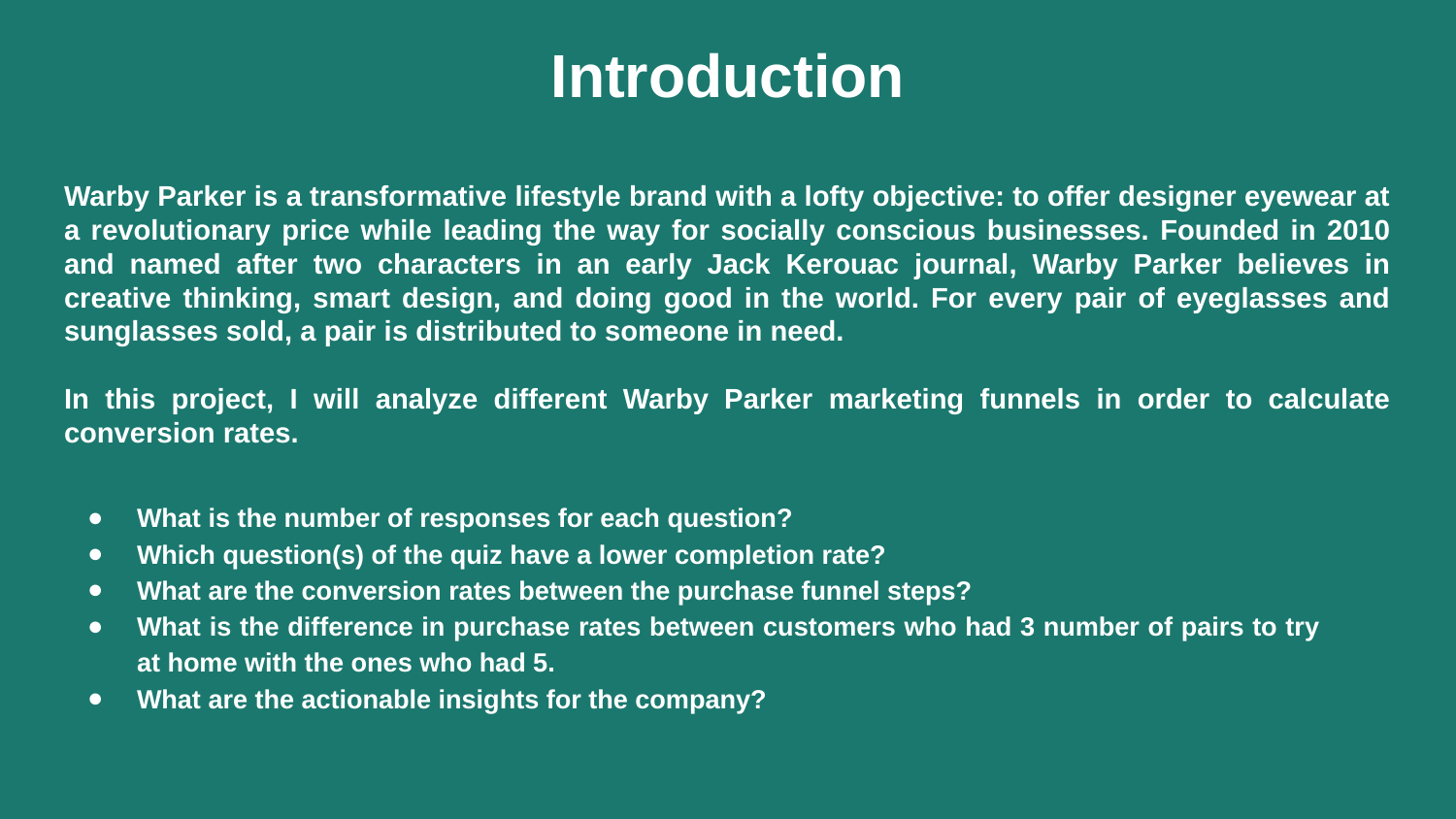

# Introduction

Warby Parker is a transformative lifestyle brand with a lofty objective: to offer designer eyewear at a revolutionary price while leading the way for socially conscious businesses. Founded in 2010 and named after two characters in an early Jack Kerouac journal, Warby Parker believes in creative thinking, smart design, and doing good in the world. For every pair of eyeglasses and sunglasses sold, a pair is distributed to someone in need.

In this project, I will analyze different Warby Parker marketing funnels in order to calculate conversion rates.

What is the number of responses for each question?
Which question(s) of the quiz have a lower completion rate?
What are the conversion rates between the purchase funnel steps?
What is the difference in purchase rates between customers who had 3 number of pairs to try at home with the ones who had 5.
What are the actionable insights for the company?